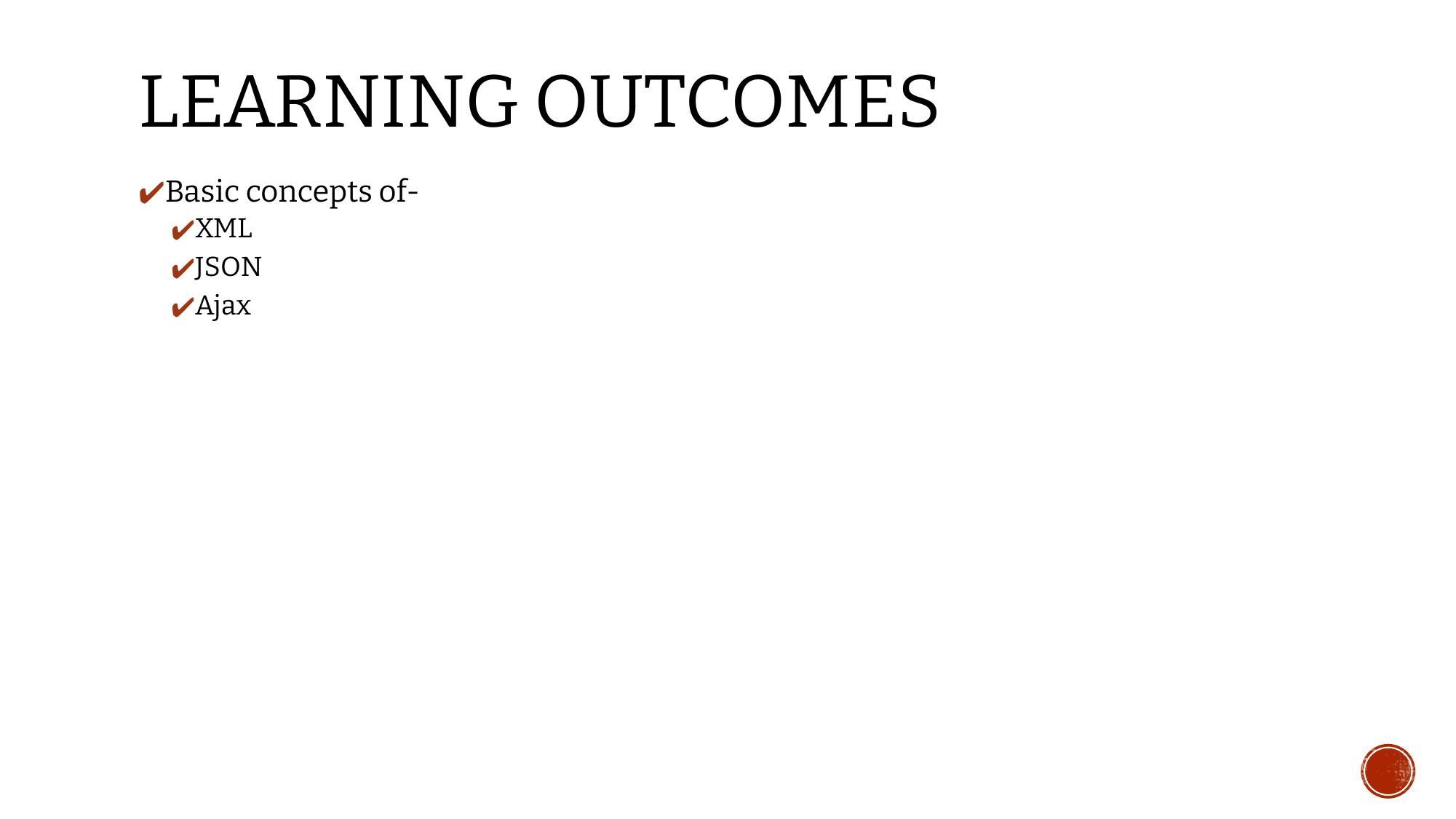

# LEARNING OUTCOMES
Basic concepts of-
XML
JSON
Ajax